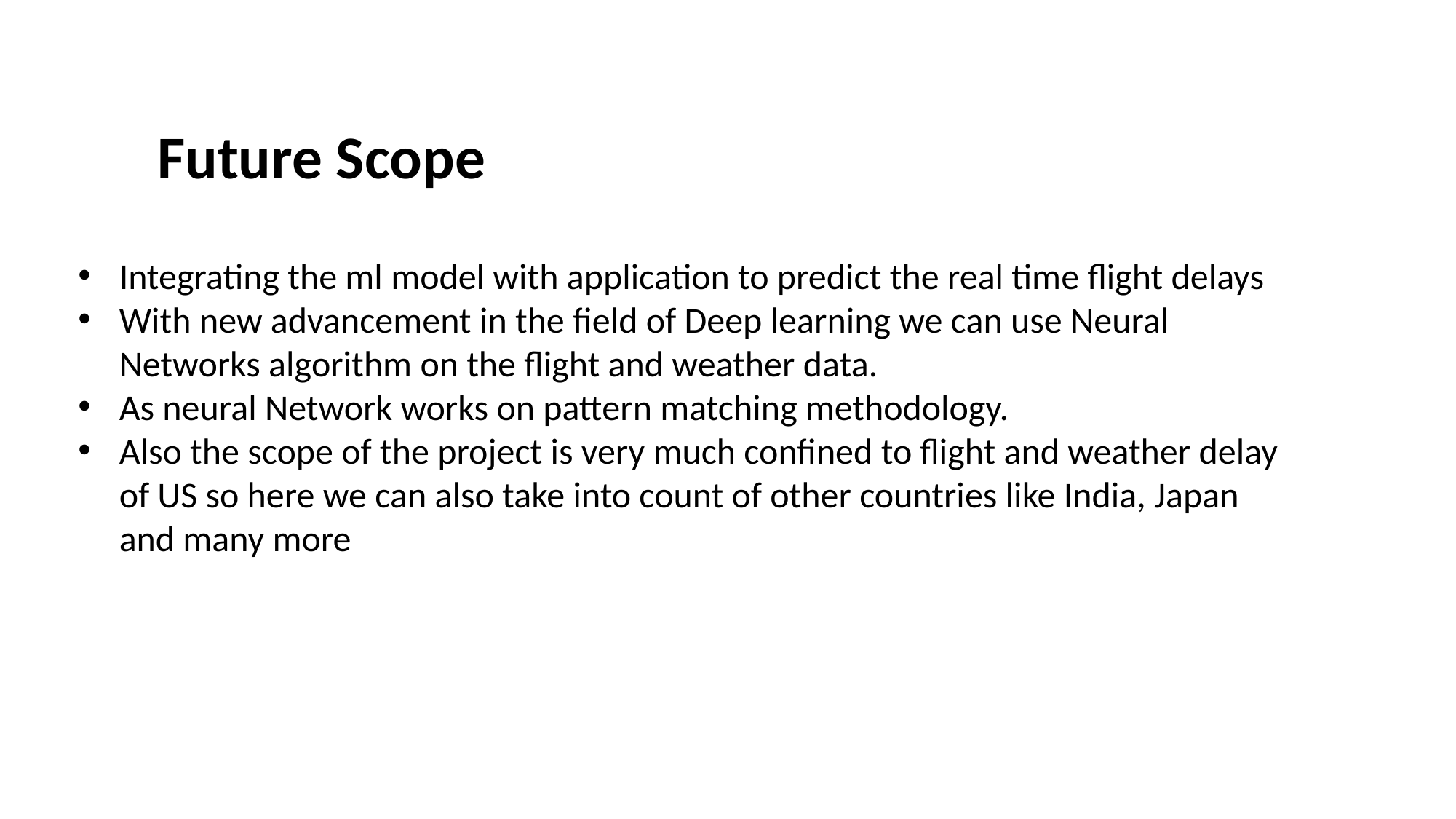

Future Scope
Integrating the ml model with application to predict the real time flight delays
With new advancement in the field of Deep learning we can use Neural Networks algorithm on the flight and weather data.
As neural Network works on pattern matching methodology.
Also the scope of the project is very much confined to flight and weather delay of US so here we can also take into count of other countries like India, Japan and many more